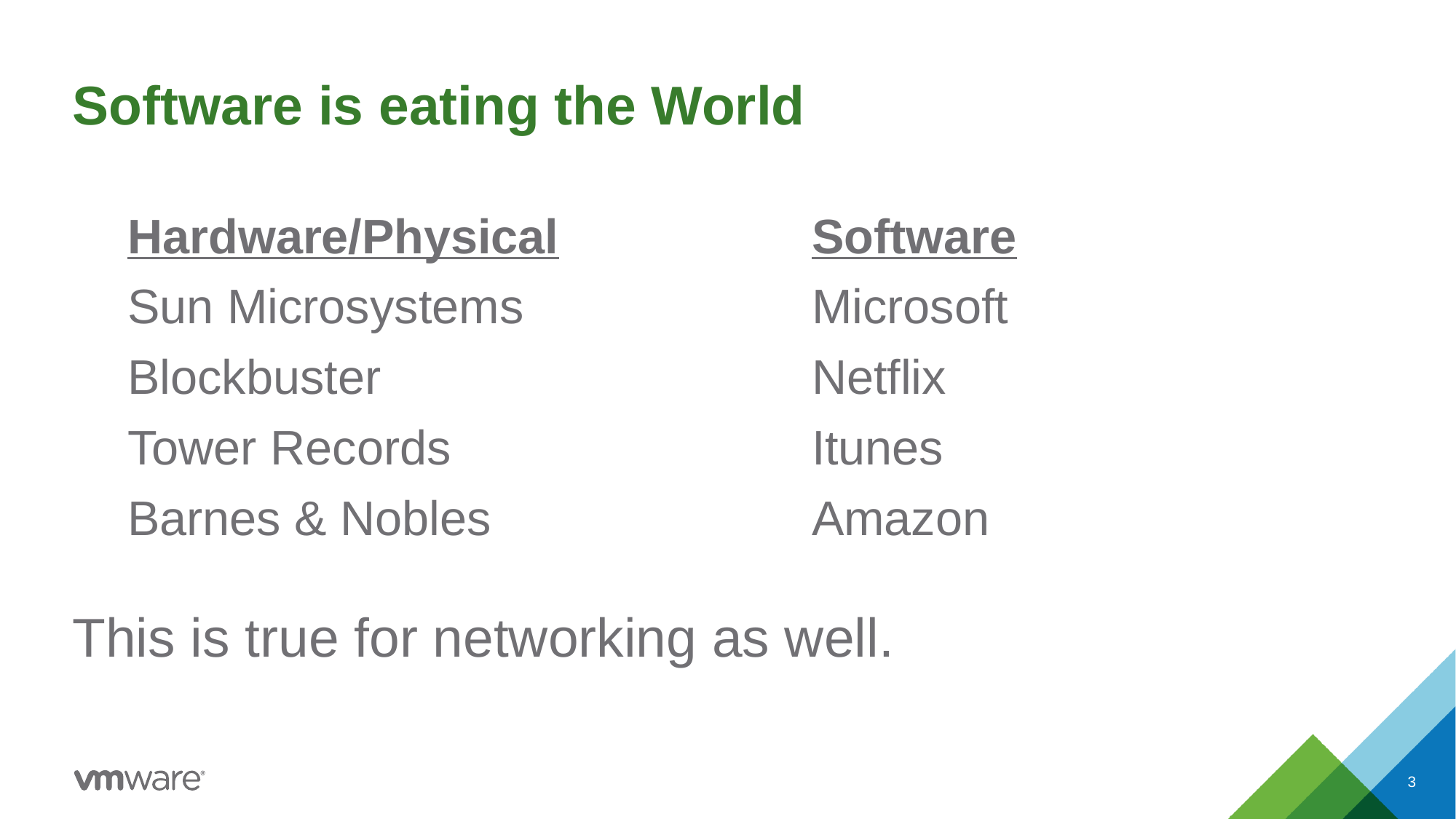

# Software is eating the World
Hardware/Physical
Software
Sun Microsystems
Blockbuster
Tower Records
Barnes & Nobles
Microsoft
Netflix
Itunes
Amazon

This is true for networking as well.
3